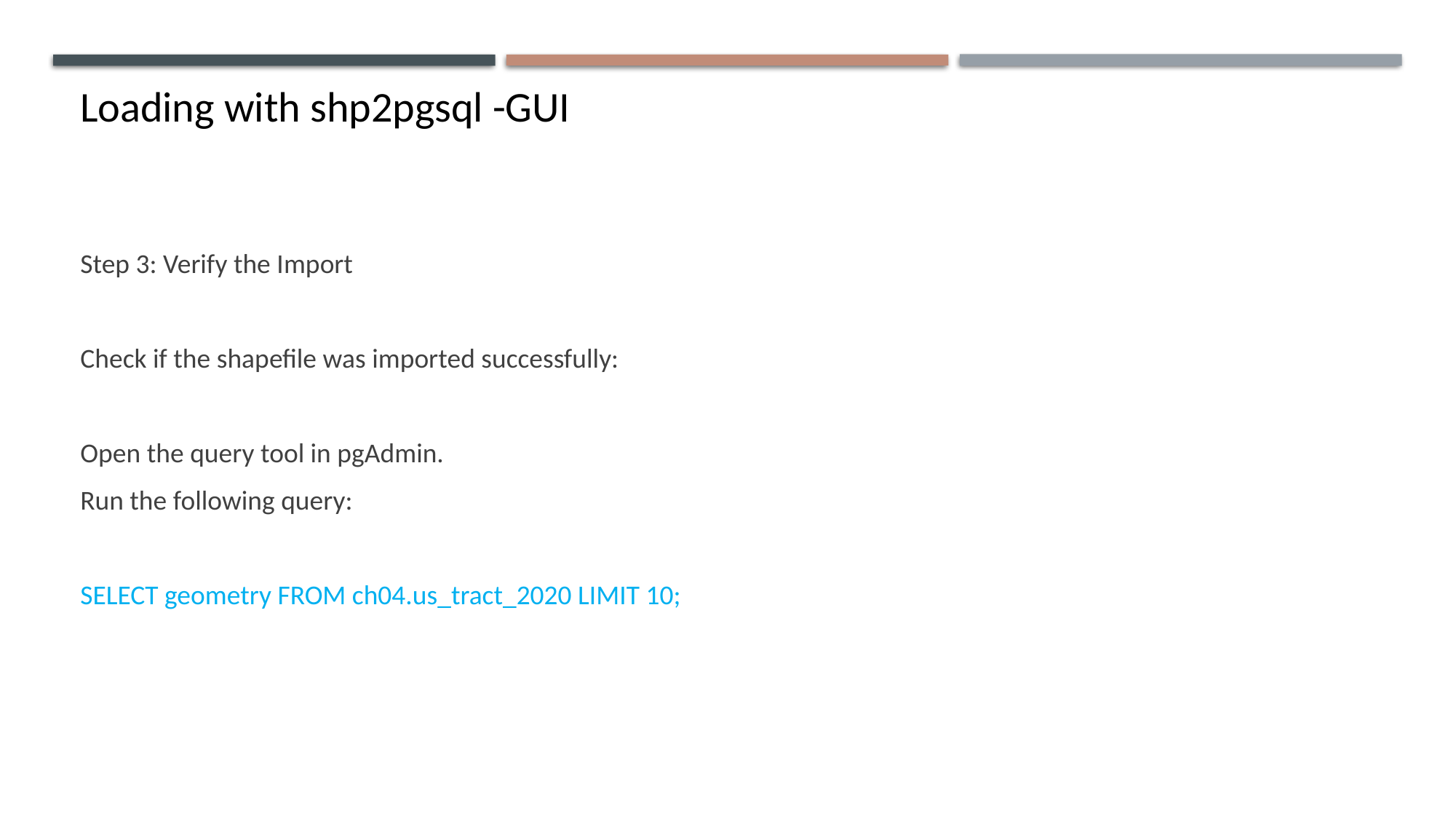

Loading with shp2pgsql -GUI
Step 3: Verify the Import

Check if the shapefile was imported successfully:

Open the query tool in pgAdmin.
Run the following query:

SELECT geometry FROM ch04.us_tract_2020 LIMIT 10;